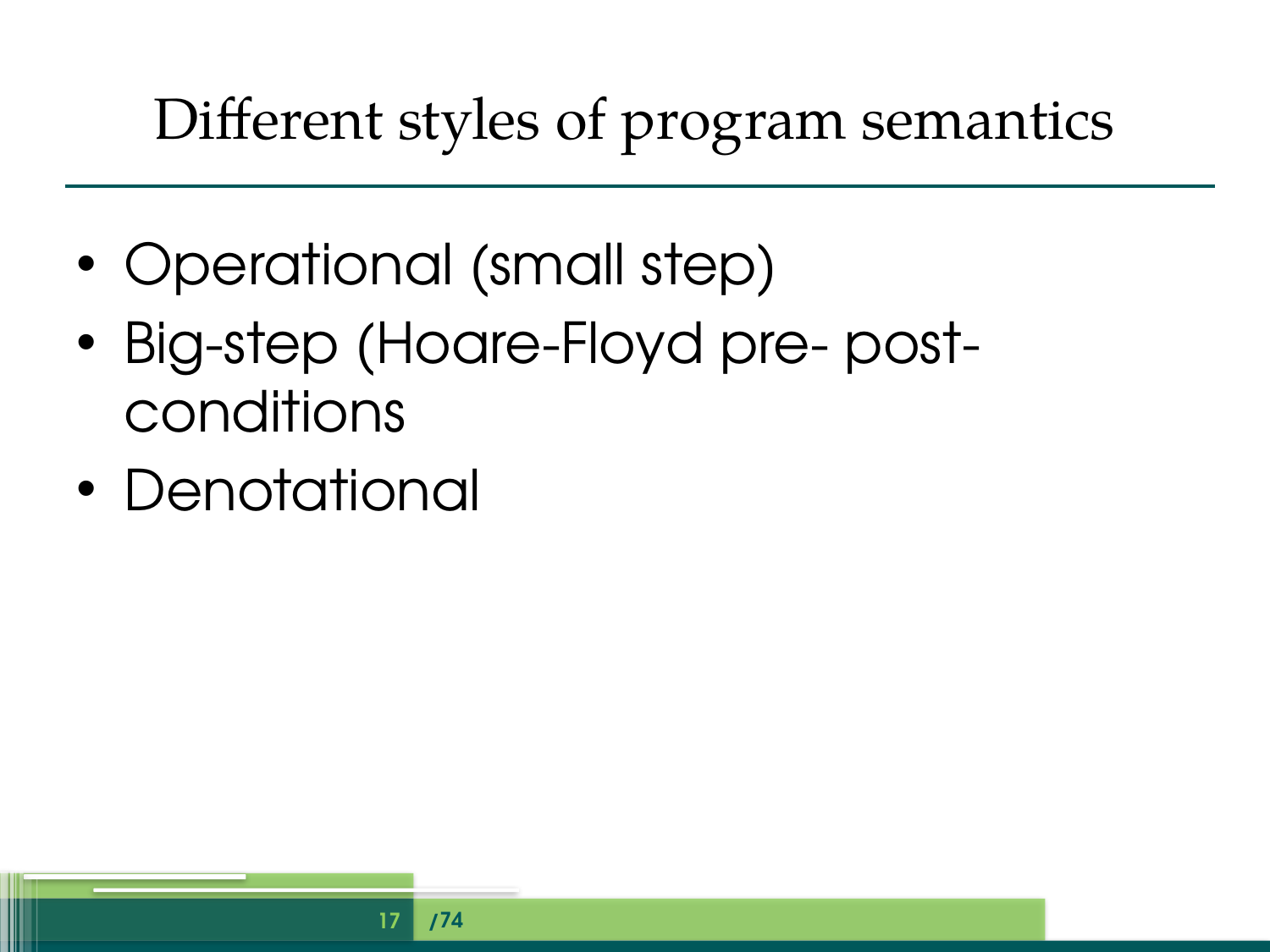

# Different styles of program semantics
Operational (small step)
Big-step (Hoare-Floyd pre- post- conditions
Denotational
/74
17